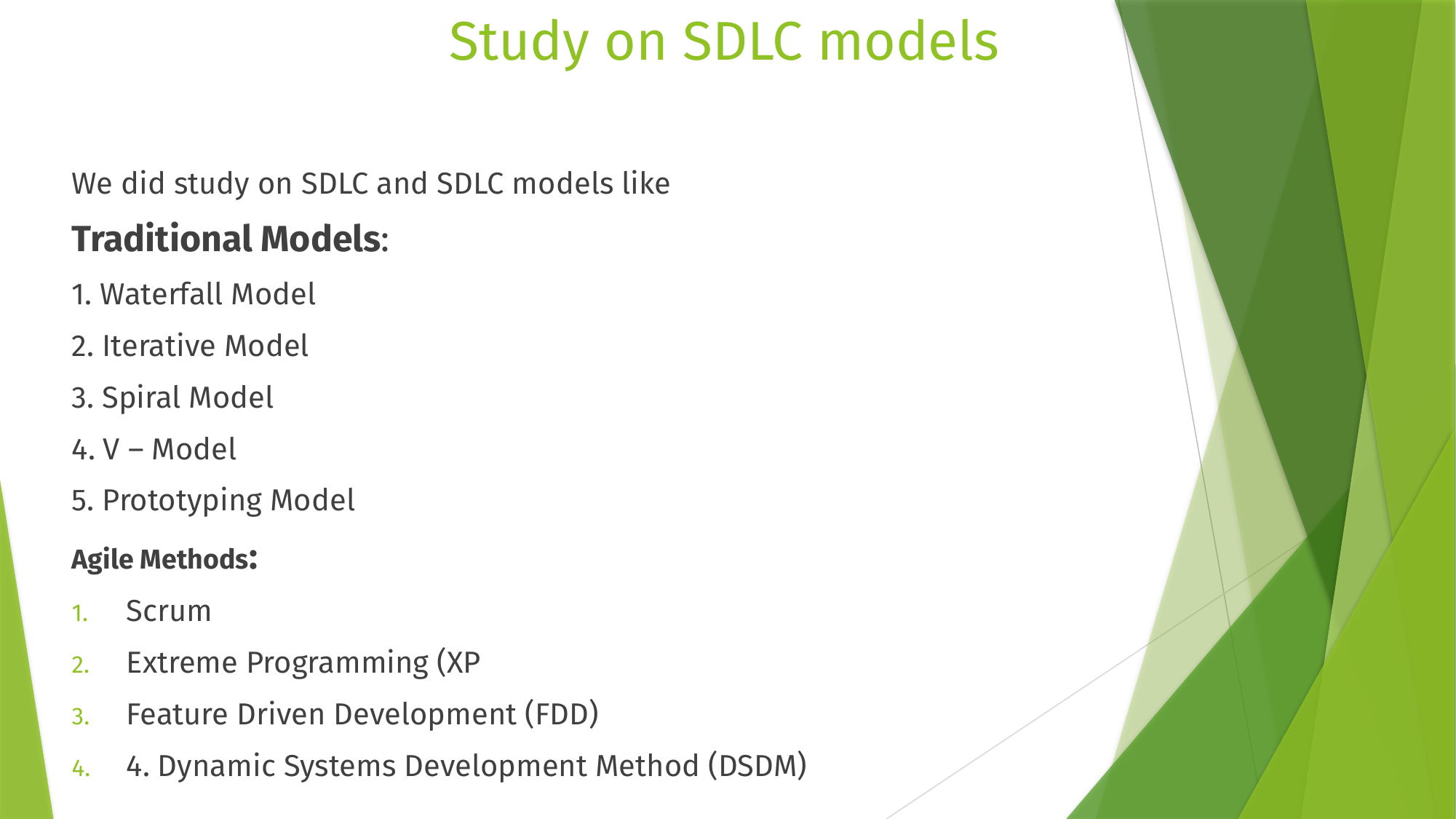

# Study on SDLC models
We did study on SDLC and SDLC models like
Traditional Models:
1. Waterfall Model
2. Iterative Model
3. Spiral Model
4. V – Model
5. Prototyping Model
Agile Methods:
Scrum
Extreme Programming (XP
Feature Driven Development (FDD)
4. Dynamic Systems Development Method (DSDM)